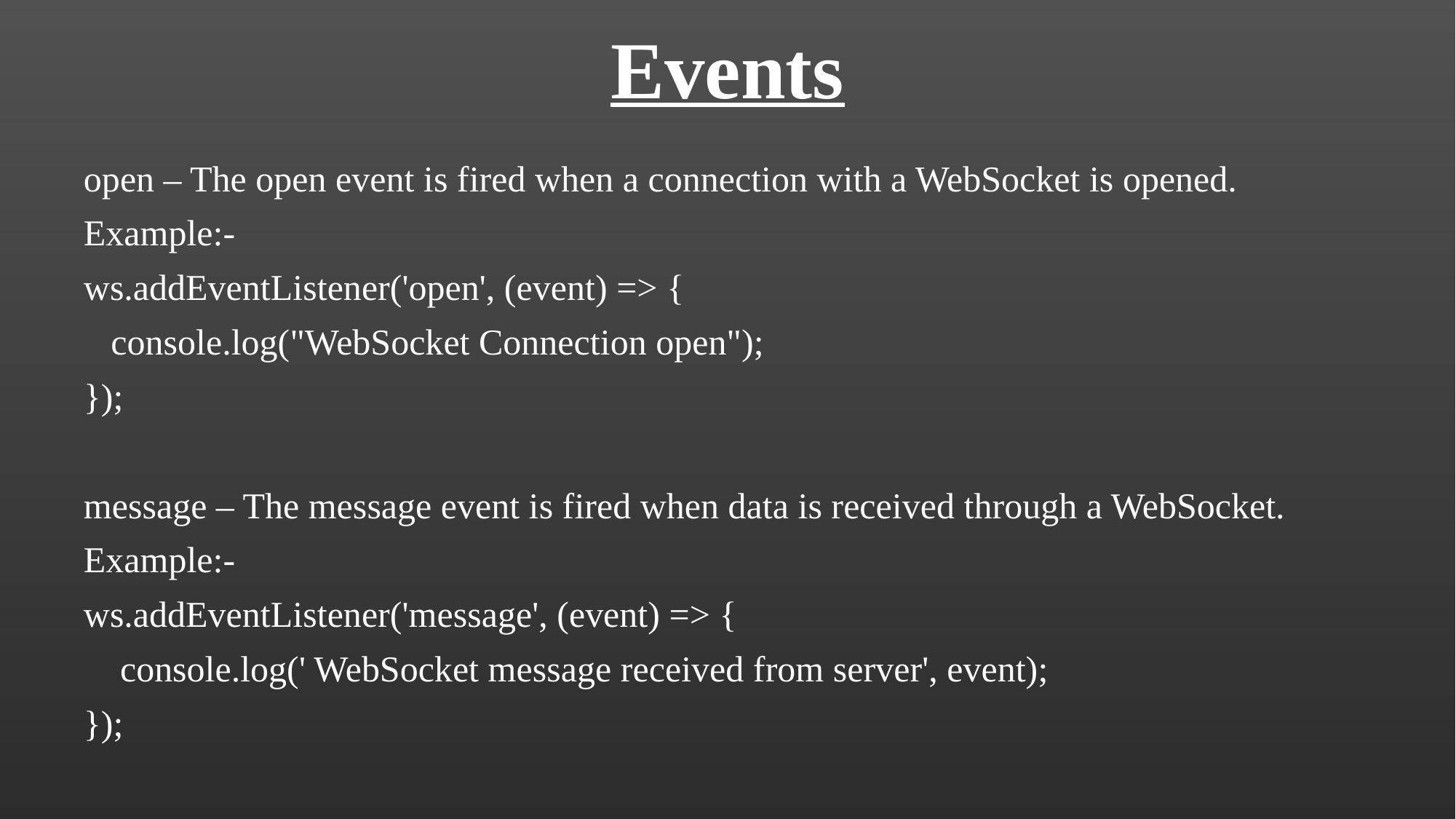

# Events
open – The open event is fired when a connection with a WebSocket is opened.
Example:-
ws.addEventListener('open', (event) => {
   console.log("WebSocket Connection open");
});

message – The message event is fired when data is received through a WebSocket.
Example:-
ws.addEventListener('message', (event) => {
    console.log(' WebSocket message received from server', event);
});